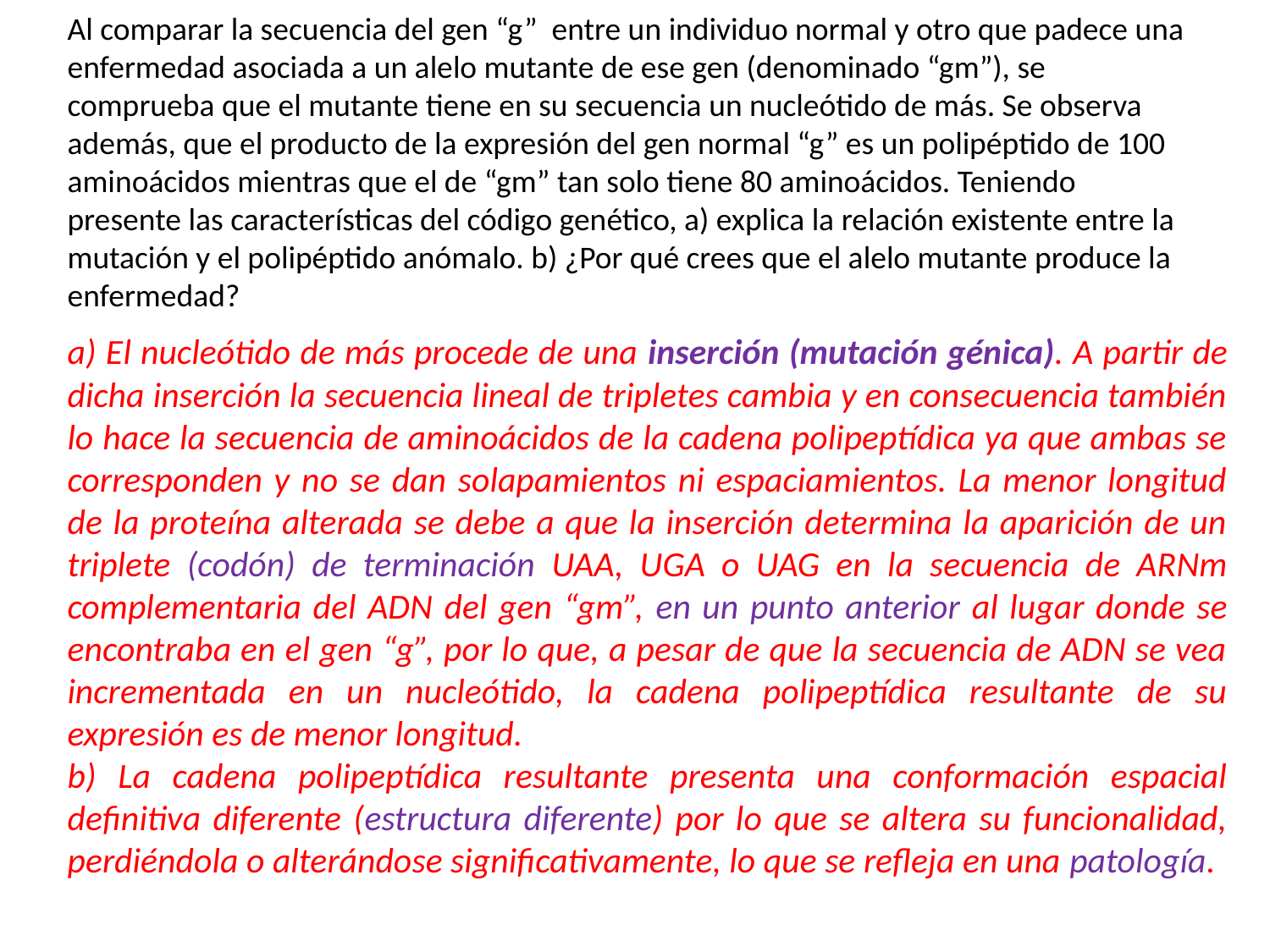

Al comparar la secuencia del gen “g”  entre un individuo normal y otro que padece una enfermedad asociada a un alelo mutante de ese gen (denominado “gm”), se comprueba que el mutante tiene en su secuencia un nucleótido de más. Se observa además, que el producto de la expresión del gen normal “g” es un polipéptido de 100 aminoácidos mientras que el de “gm” tan solo tiene 80 aminoácidos. Teniendo presente las características del código genético, a) explica la relación existente entre la mutación y el polipéptido anómalo. b) ¿Por qué crees que el alelo mutante produce la enfermedad?
a) El nucleótido de más procede de una inserción (mutación génica). A partir de dicha inserción la secuencia lineal de tripletes cambia y en consecuencia también lo hace la secuencia de aminoácidos de la cadena polipeptídica ya que ambas se corresponden y no se dan solapamientos ni espaciamientos. La menor longitud de la proteína alterada se debe a que la inserción determina la aparición de un triplete (codón) de terminación UAA, UGA o UAG en la secuencia de ARNm complementaria del ADN del gen “gm”, en un punto anterior al lugar donde se encontraba en el gen “g”, por lo que, a pesar de que la secuencia de ADN se vea incrementada en un nucleótido, la cadena polipeptídica resultante de su expresión es de menor longitud.
b) La cadena polipeptídica resultante presenta una conformación espacial definitiva diferente (estructura diferente) por lo que se altera su funcionalidad, perdiéndola o alterándose significativamente, lo que se refleja en una patología.